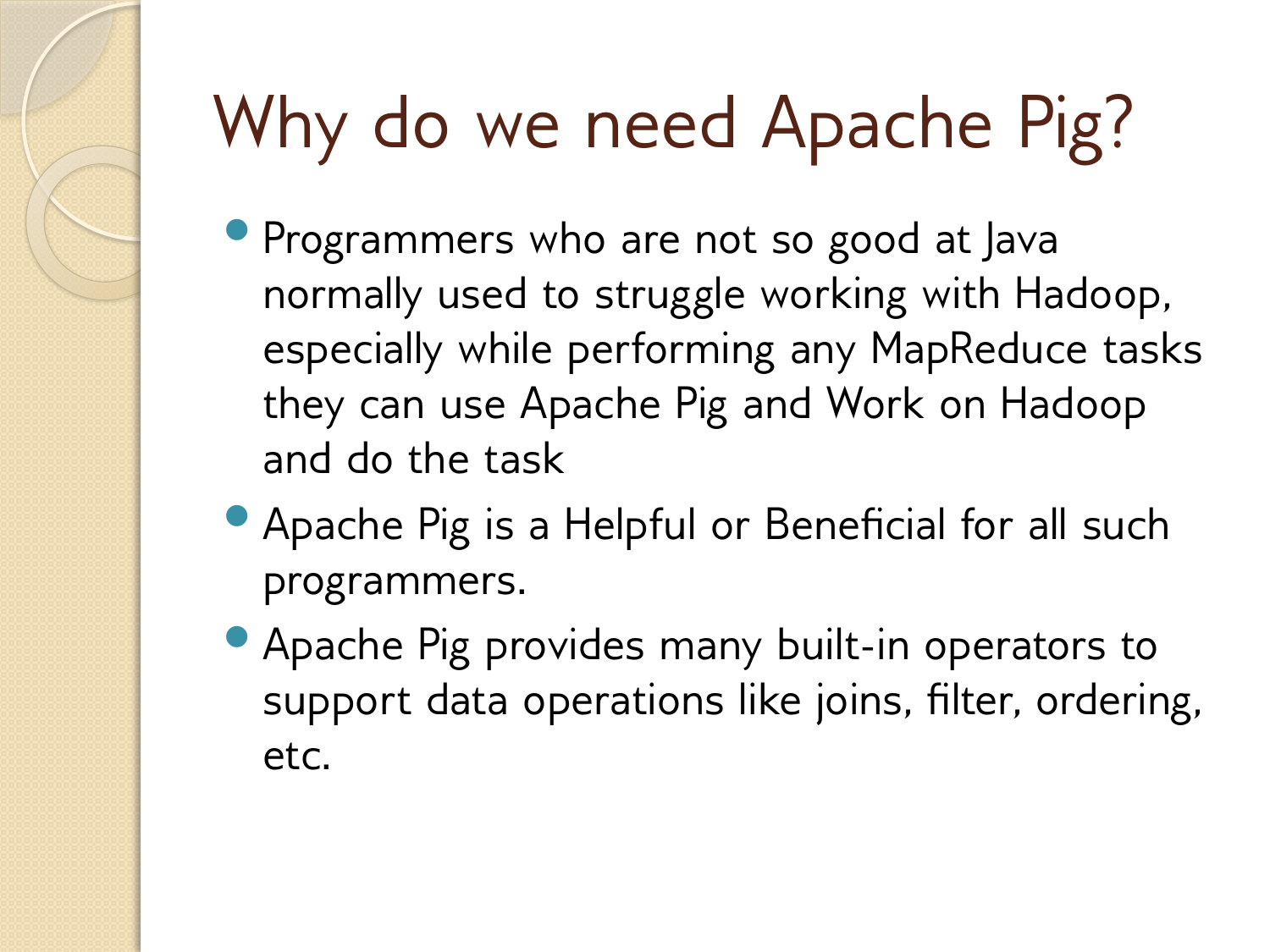

# Why do we need Apache Pig?
Programmers who are not so good at Java normally used to struggle working with Hadoop, especially while performing any MapReduce tasks they can use Apache Pig and Work on Hadoop and do the task
Apache Pig is a Helpful or Beneficial for all such programmers.
Apache Pig provides many built-in operators to support data operations like joins, filter, ordering, etc.